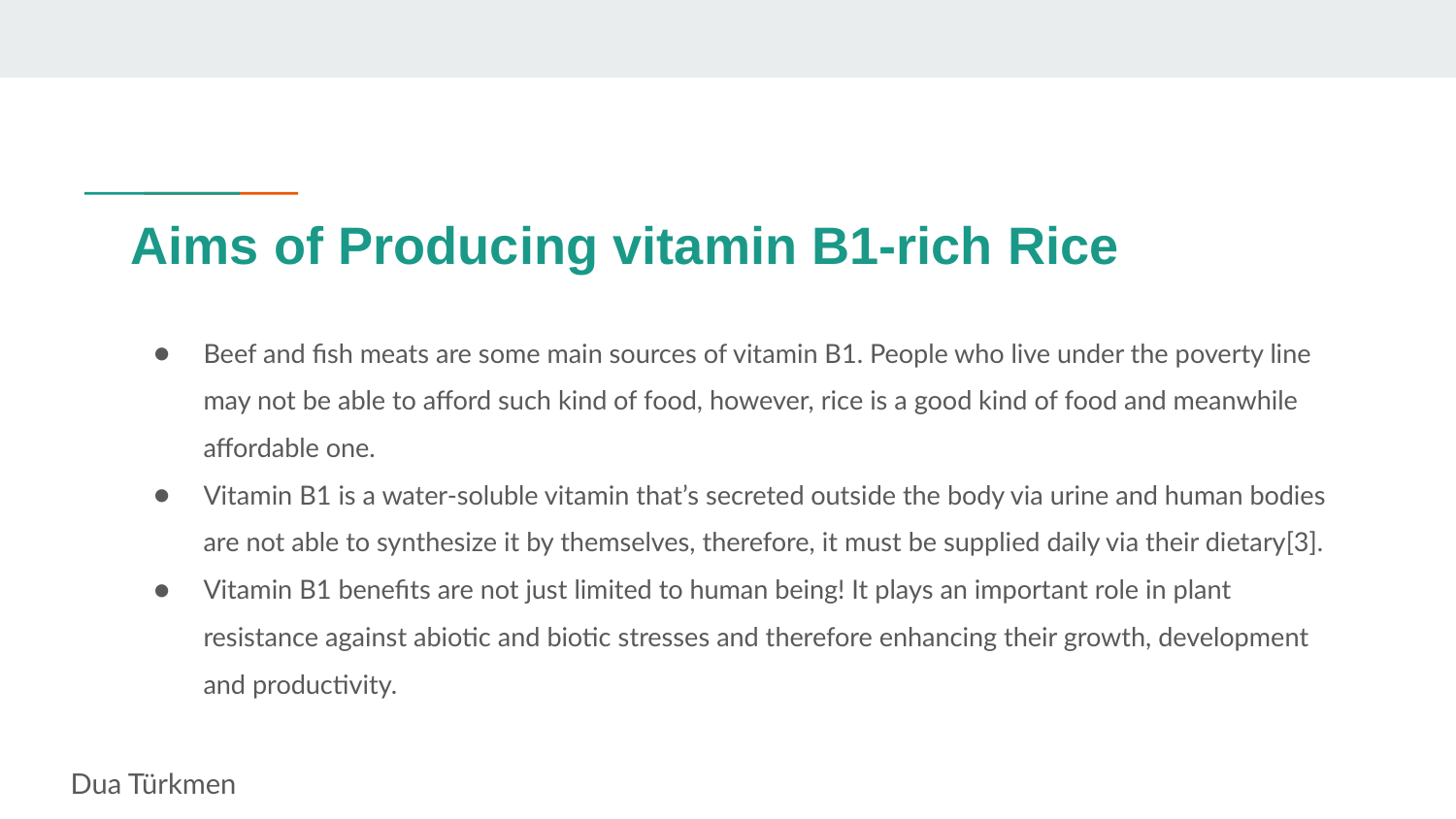

# Aims of Producing vitamin B1-rich Rice
Beef and fish meats are some main sources of vitamin B1. People who live under the poverty line may not be able to afford such kind of food, however, rice is a good kind of food and meanwhile affordable one.
Vitamin B1 is a water-soluble vitamin that’s secreted outside the body via urine and human bodies are not able to synthesize it by themselves, therefore, it must be supplied daily via their dietary[3].
Vitamin B1 benefits are not just limited to human being! It plays an important role in plant resistance against abiotic and biotic stresses and therefore enhancing their growth, development and productivity.
Dua Türkmen